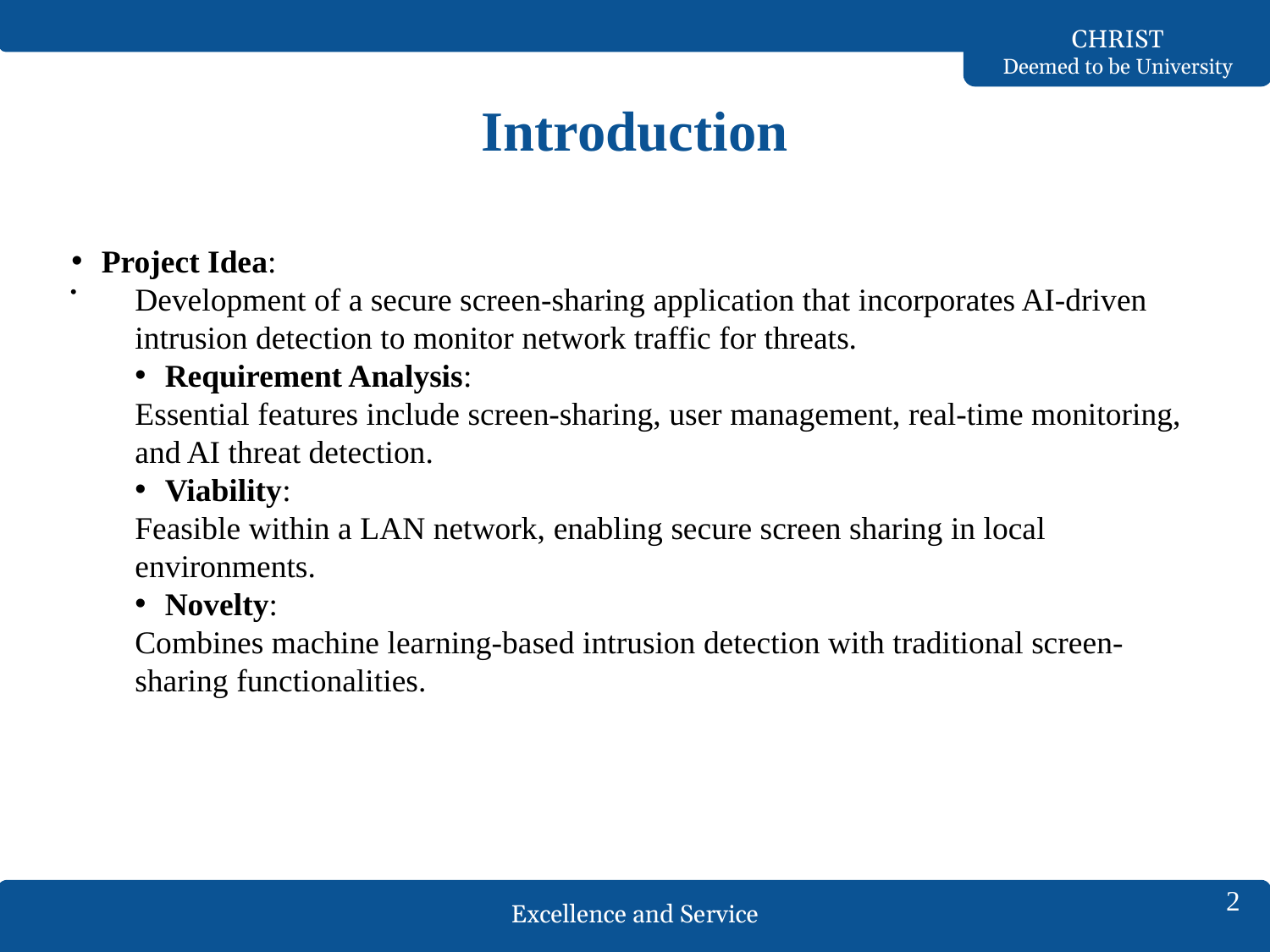

# Introduction
.
Project Idea:
Development of a secure screen-sharing application that incorporates AI-driven intrusion detection to monitor network traffic for threats.
Requirement Analysis:
Essential features include screen-sharing, user management, real-time monitoring, and AI threat detection.
Viability:
Feasible within a LAN network, enabling secure screen sharing in local environments.
Novelty:
Combines machine learning-based intrusion detection with traditional screen-sharing functionalities.
2